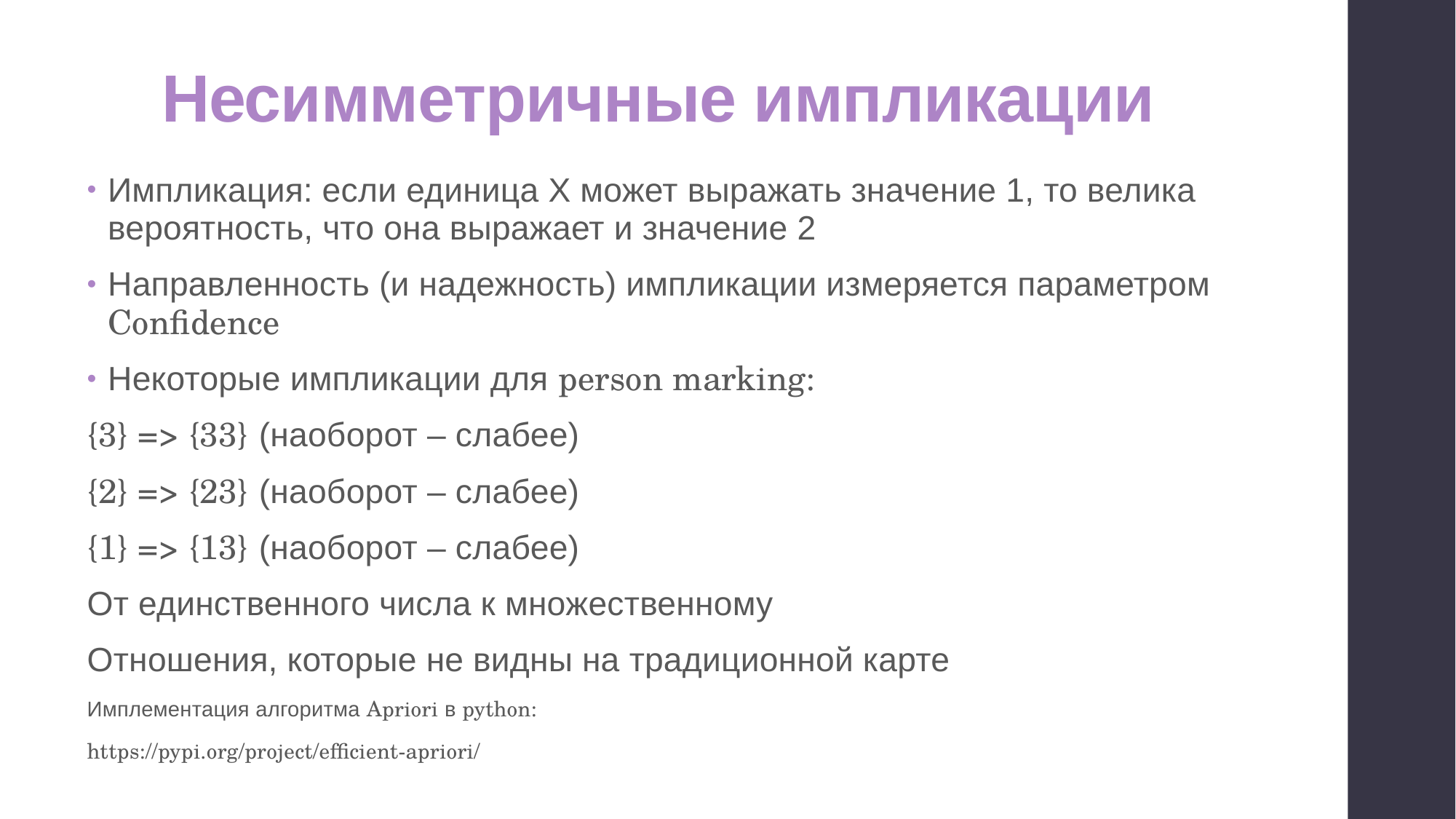

# Несимметричные импликации
Импликация: если единица Х может выражать значение 1, то велика вероятность, что она выражает и значение 2
Направленность (и надежность) импликации измеряется параметром Confidence
Некоторые импликации для person marking:
{3} => {33} (наоборот – слабее)
{2} => {23} (наоборот – слабее)
{1} => {13} (наоборот – слабее)
От единственного числа к множественному
Отношения, которые не видны на традиционной карте
Имплементация алгоритма Apriori в python:
https://pypi.org/project/efficient-apriori/